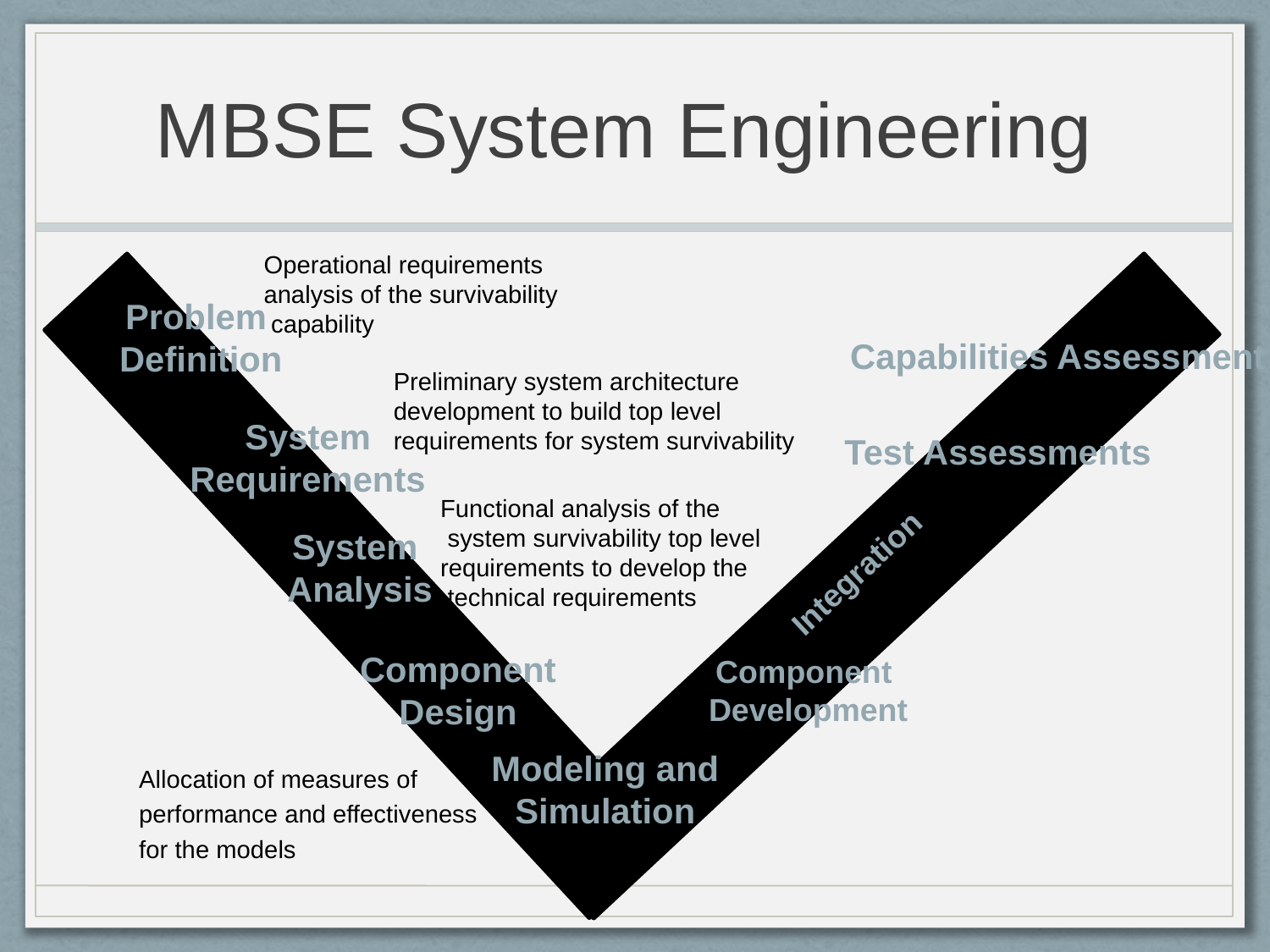

# MBSE System Engineering
Operational requirements
analysis of the survivability
 capability

Problem
 Definition
Capabilities Assessment
Preliminary system architecture
development to build top level
requirements for system survivability

System
Requirements
Test Assessments
Functional analysis of the
 system survivability top level
requirements to develop the
 technical requirements

System
Analysis

Integration

Component
Design
Component
 Development
Modeling and
Simulation
Allocation of measures of
performance and effectiveness
for the models